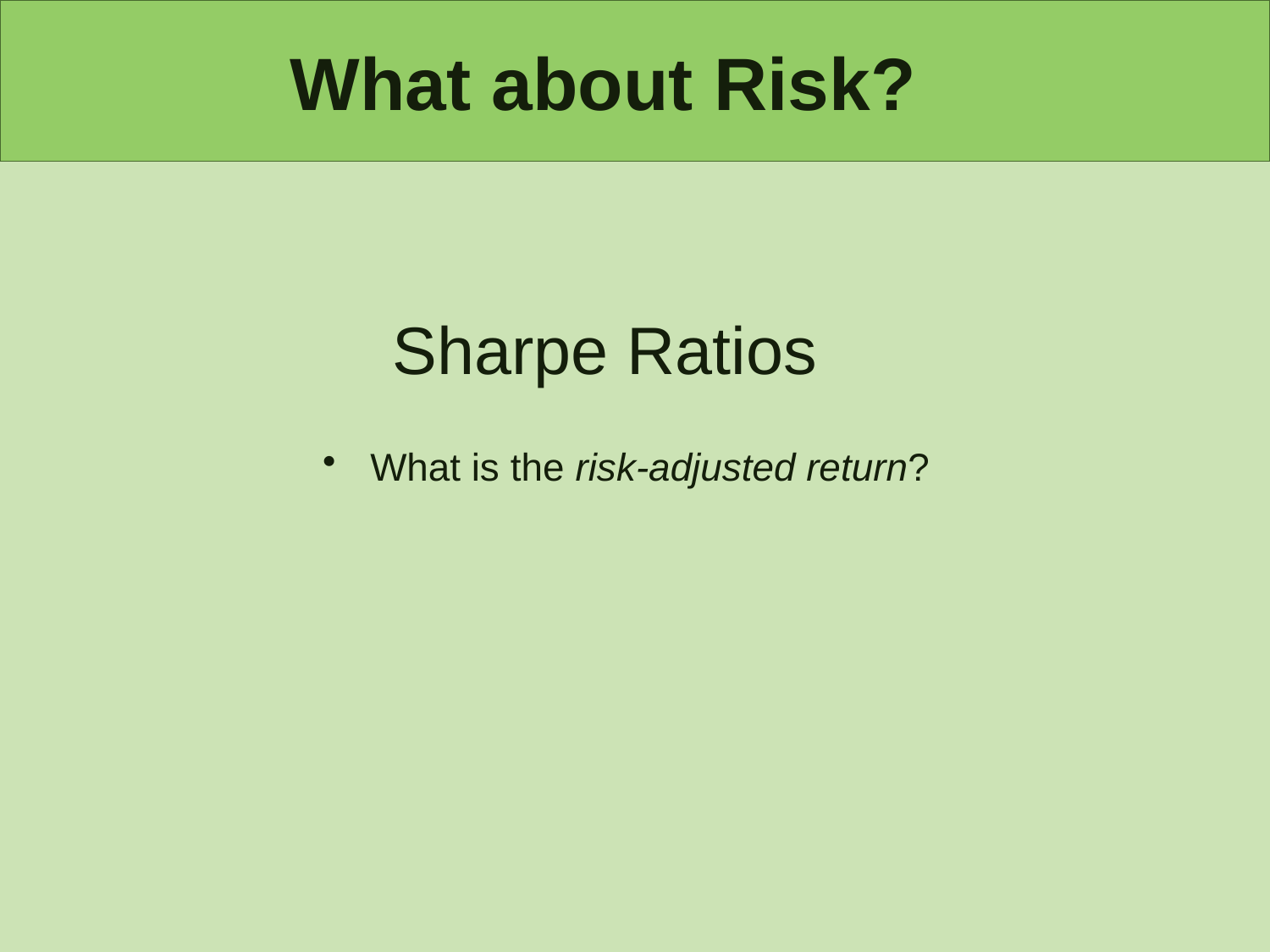

# What about Risk?
Sharpe Ratios
What is the risk-adjusted return?